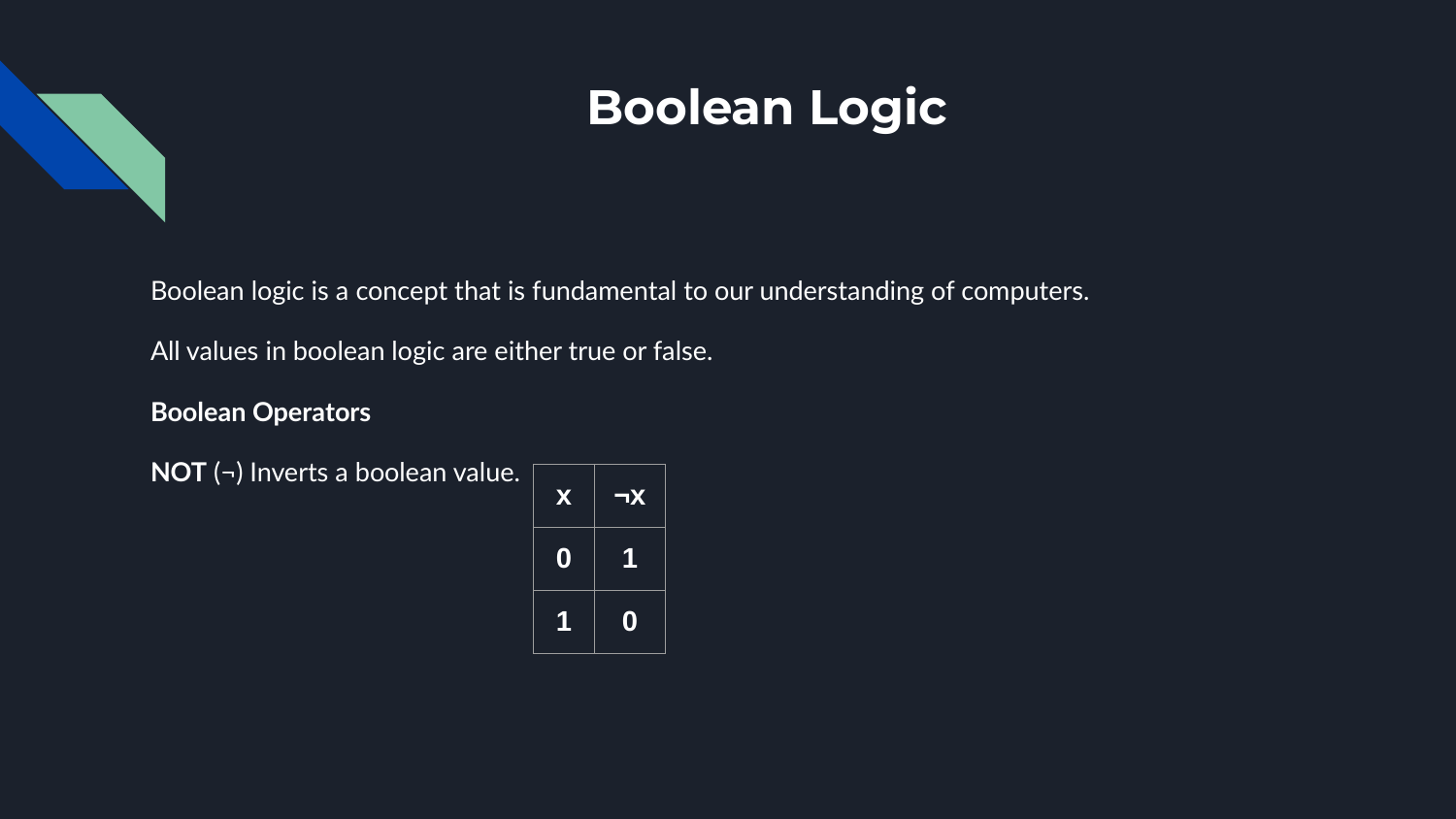

# Boolean Logic
Boolean logic is a concept that is fundamental to our understanding of computers.
All values in boolean logic are either true or false.
Boolean Operators
NOT (¬) Inverts a boolean value.
| x | ¬x |
| --- | --- |
| 0 | 1 |
| 1 | 0 |